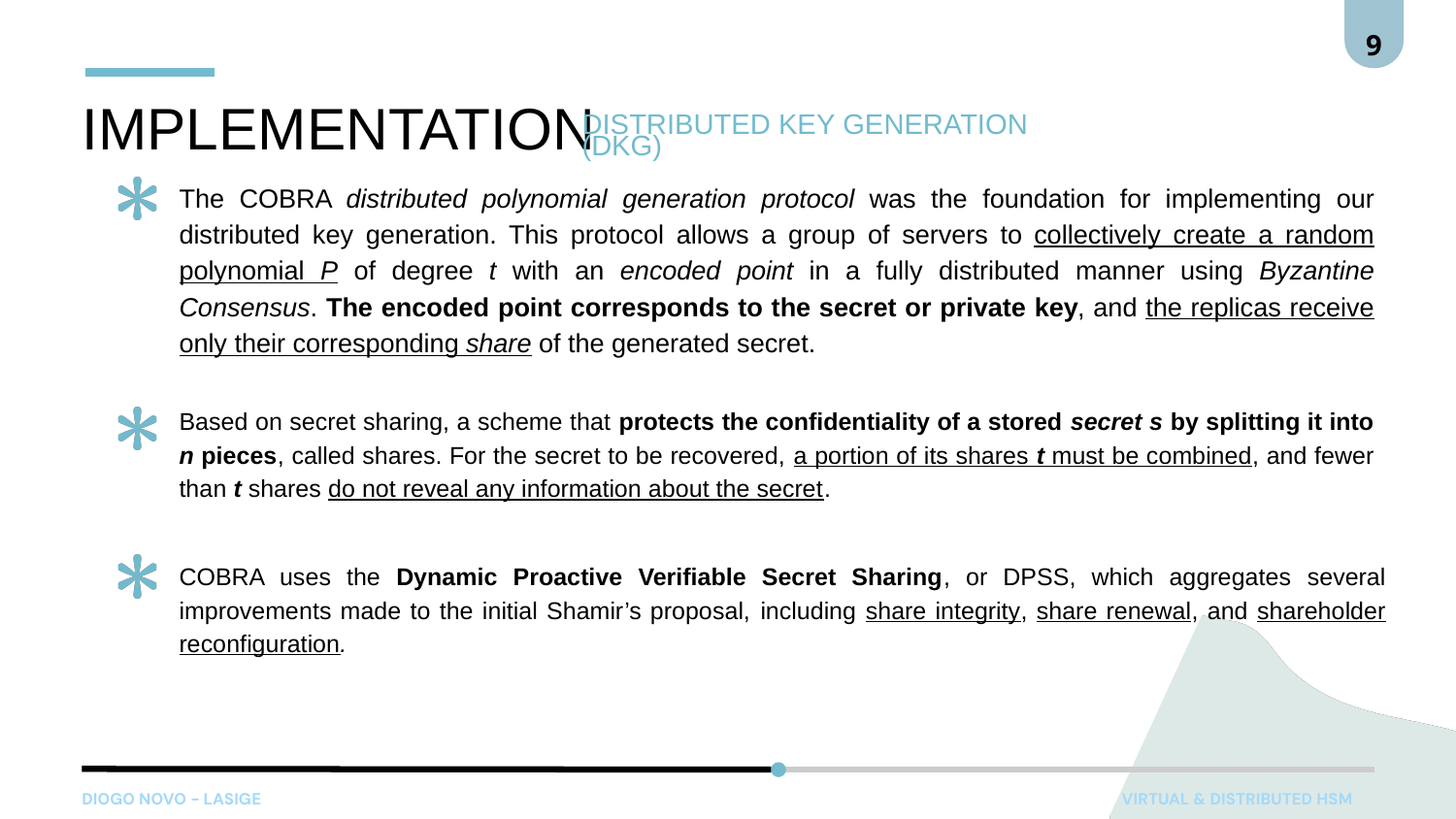

9

IMPLEMENTATION
DISTRIBUTED KEY GENERATION (DKG)
The COBRA distributed polynomial generation protocol was the foundation for implementing our distributed key generation. This protocol allows a group of servers to collectively create a random polynomial P of degree t with an encoded point in a fully distributed manner using Byzantine Consensus. The encoded point corresponds to the secret or private key, and the replicas receive only their corresponding share of the generated secret.

Based on secret sharing, a scheme that protects the confidentiality of a stored secret s by splitting it into n pieces, called shares. For the secret to be recovered, a portion of its shares t must be combined, and fewer than t shares do not reveal any information about the secret.

COBRA uses the Dynamic Proactive Verifiable Secret Sharing, or DPSS, which aggregates several improvements made to the initial Shamir’s proposal, including share integrity, share renewal, and shareholder reconfiguration.

DIOGO NOVO - LASIGE
   VIRTUAL & DISTRIBUTED HSM